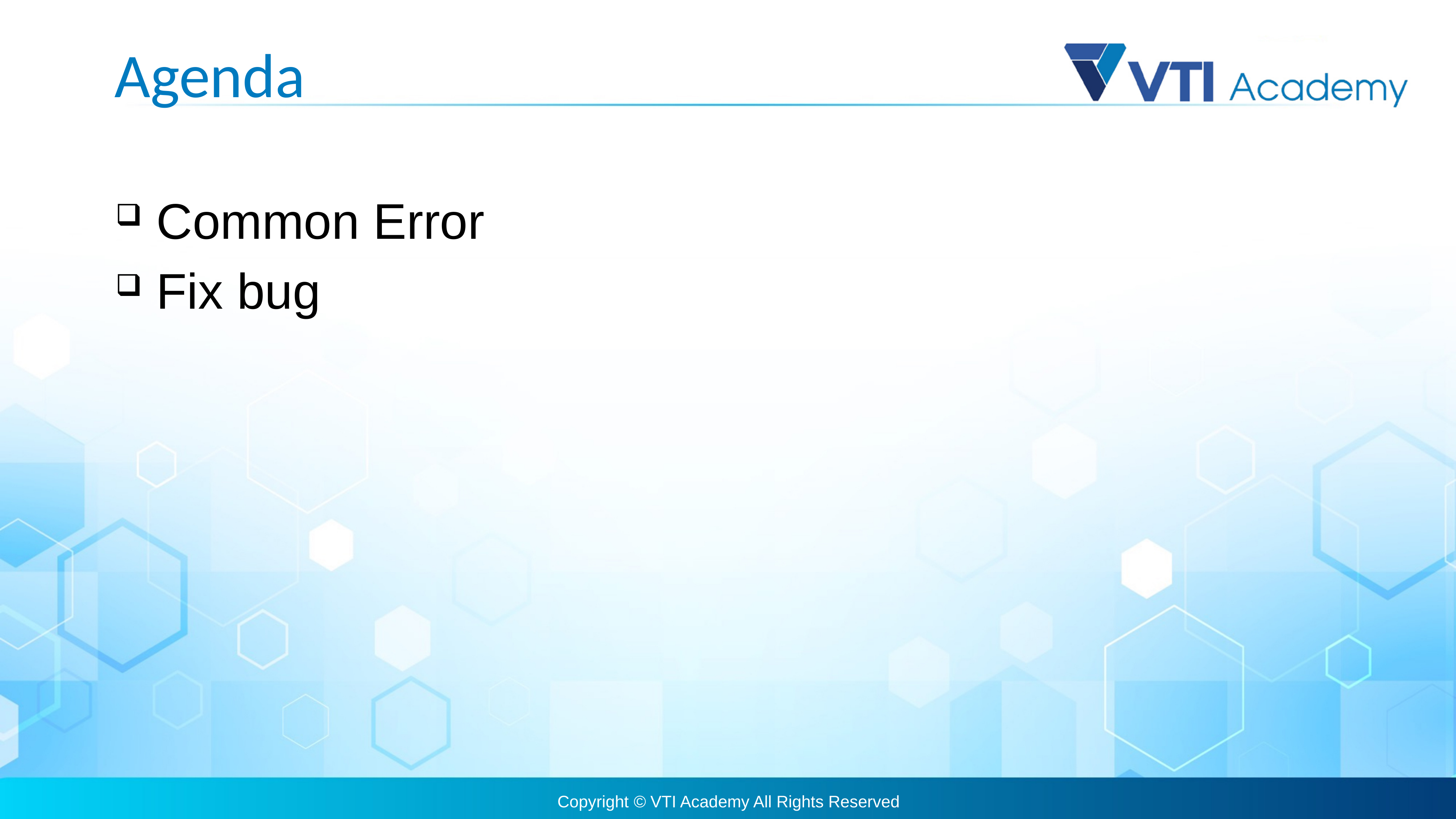

# Agenda
 Common Error
 Fix bug
Copyright © VTI Academy All Rights Reserved